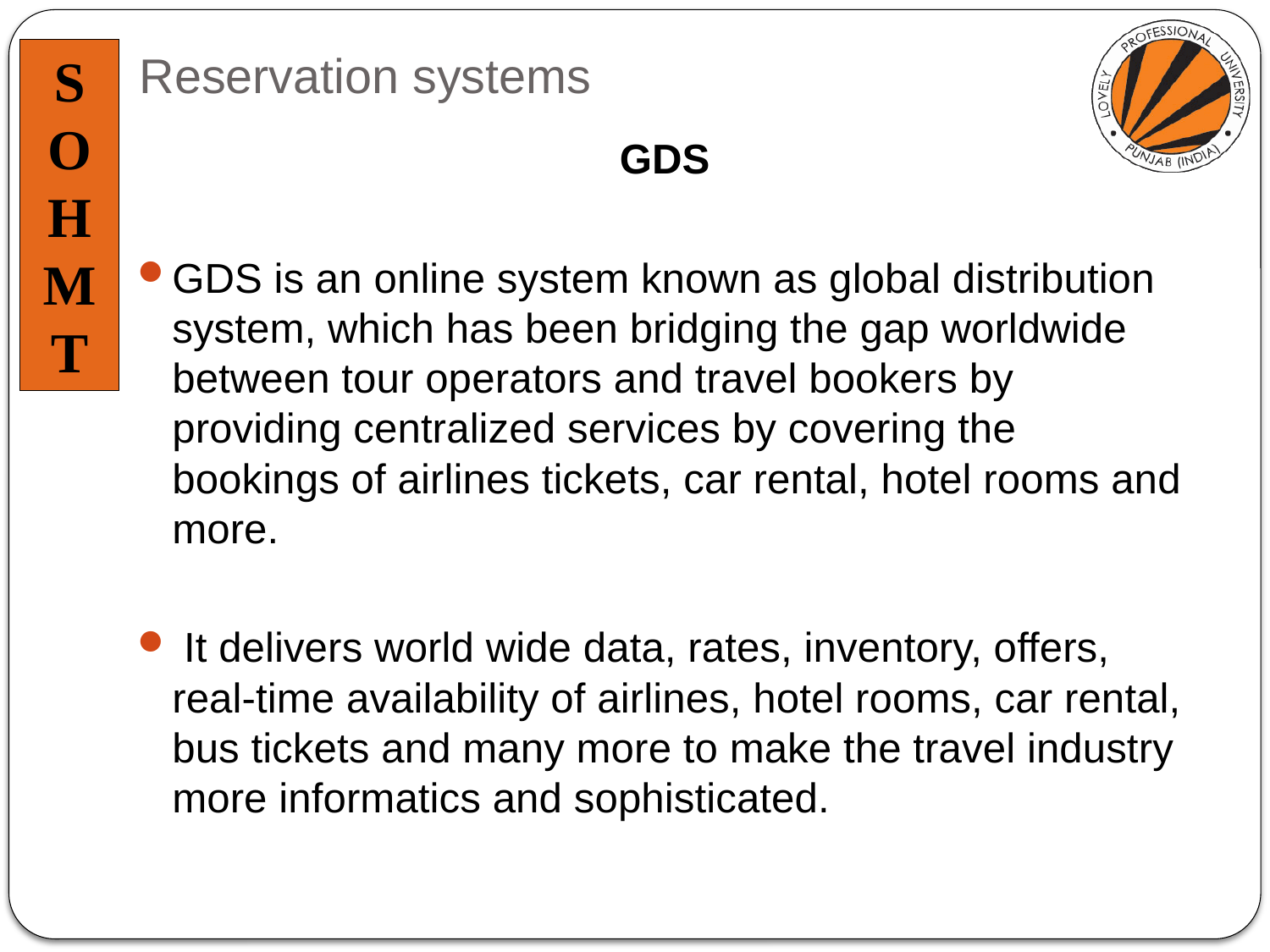

# Reservation systems
GDS

GDS is an online system known as global distribution system, which has been bridging the gap worldwide between tour operators and travel bookers by providing centralized services by covering the bookings of airlines tickets, car rental, hotel rooms and more.

 It delivers world wide data, rates, inventory, offers, real-time availability of airlines, hotel rooms, car rental, bus tickets and many more to make the travel industry more informatics and sophisticated.